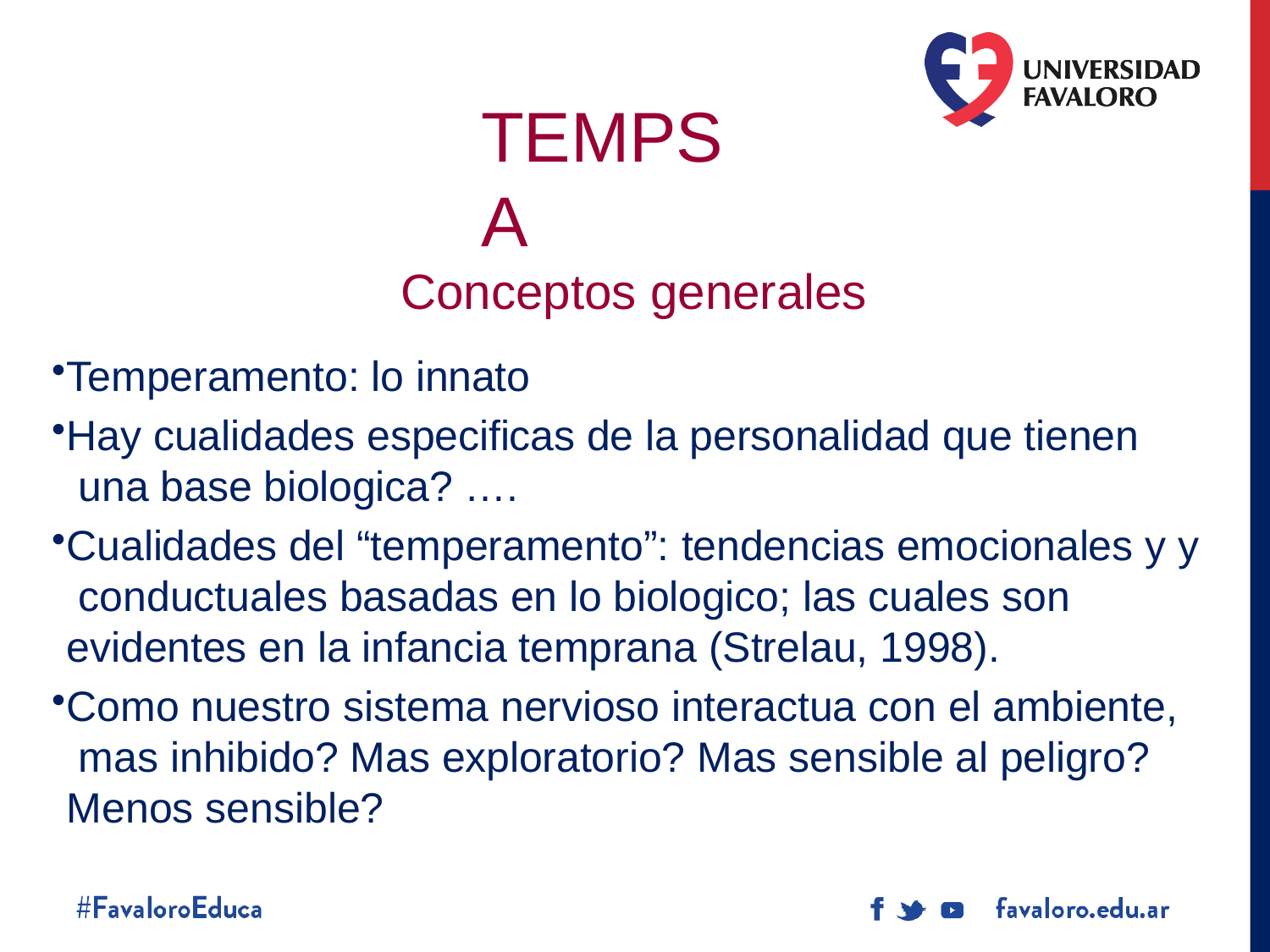

# TEMPS A
Conceptos generales
Temperamento: lo innato
Hay cualidades especificas de la personalidad que tienen  una base biologica? ….
Cualidades del “temperamento”: tendencias emocionales y y  conductuales basadas en lo biologico; las cuales son  evidentes en la infancia temprana (Strelau, 1998).
Como nuestro sistema nervioso interactua con el ambiente,  mas inhibido? Mas exploratorio? Mas sensible al peligro?  Menos sensible?